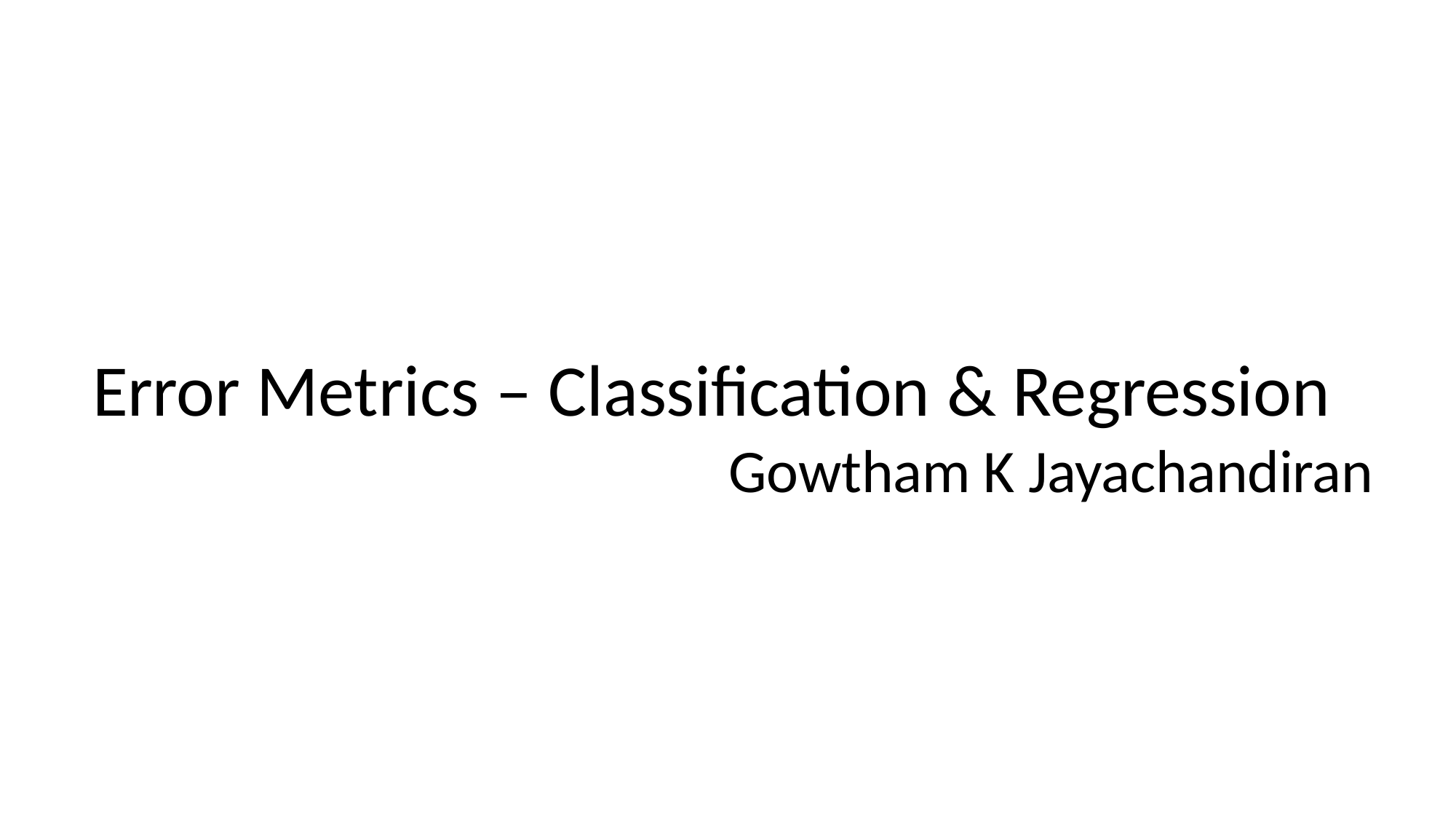

Error Metrics – Classification & Regression
Gowtham K Jayachandiran